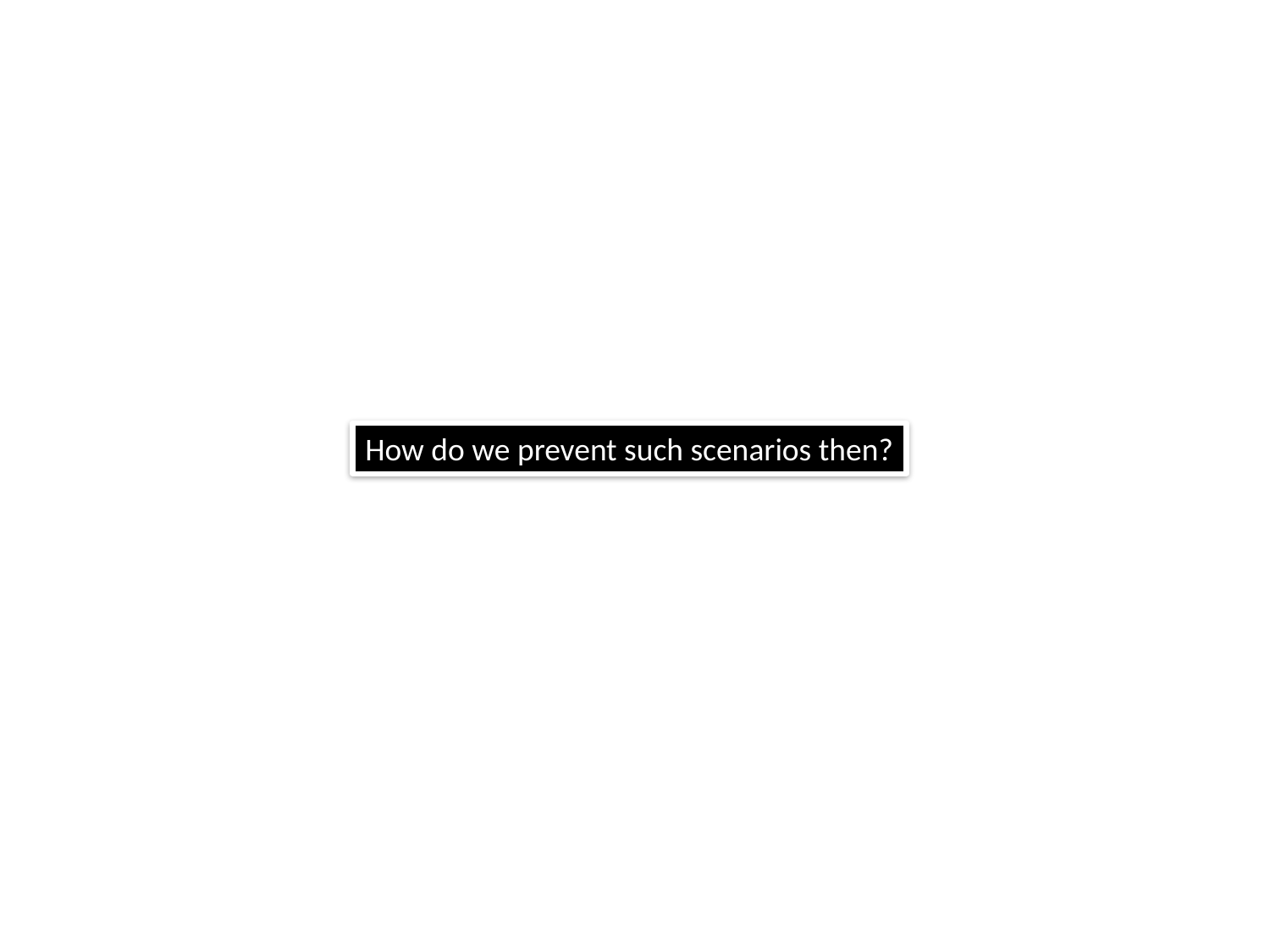

How do we prevent such scenarios then?